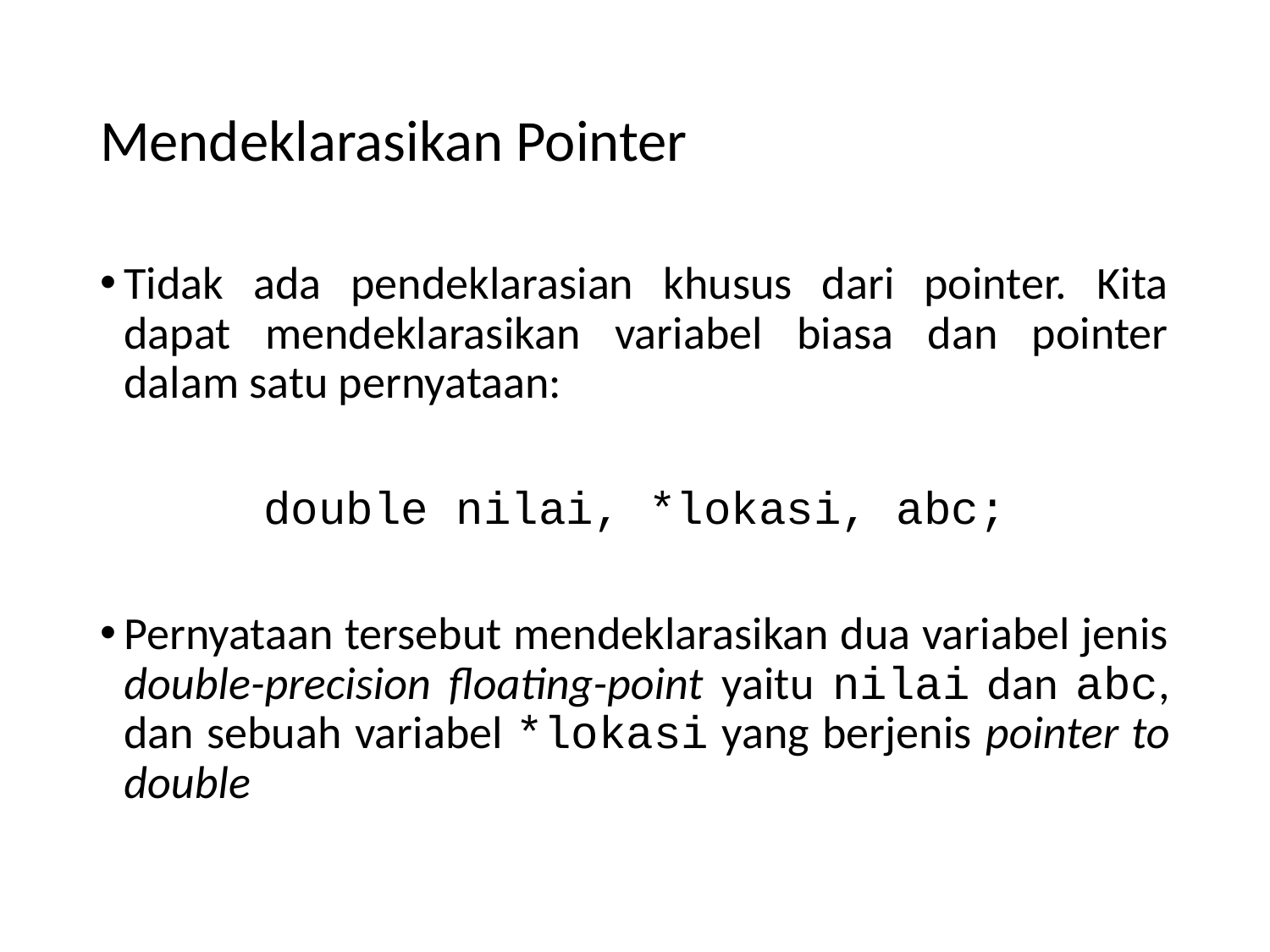

# Mendeklarasikan Pointer
Tidak ada pendeklarasian khusus dari pointer. Kita dapat mendeklarasikan variabel biasa dan pointer dalam satu pernyataan:

double nilai, *lokasi, abc;

Pernyataan tersebut mendeklarasikan dua variabel jenis double-precision floating-point yaitu nilai dan abc, dan sebuah variabel *lokasi yang berjenis pointer to double